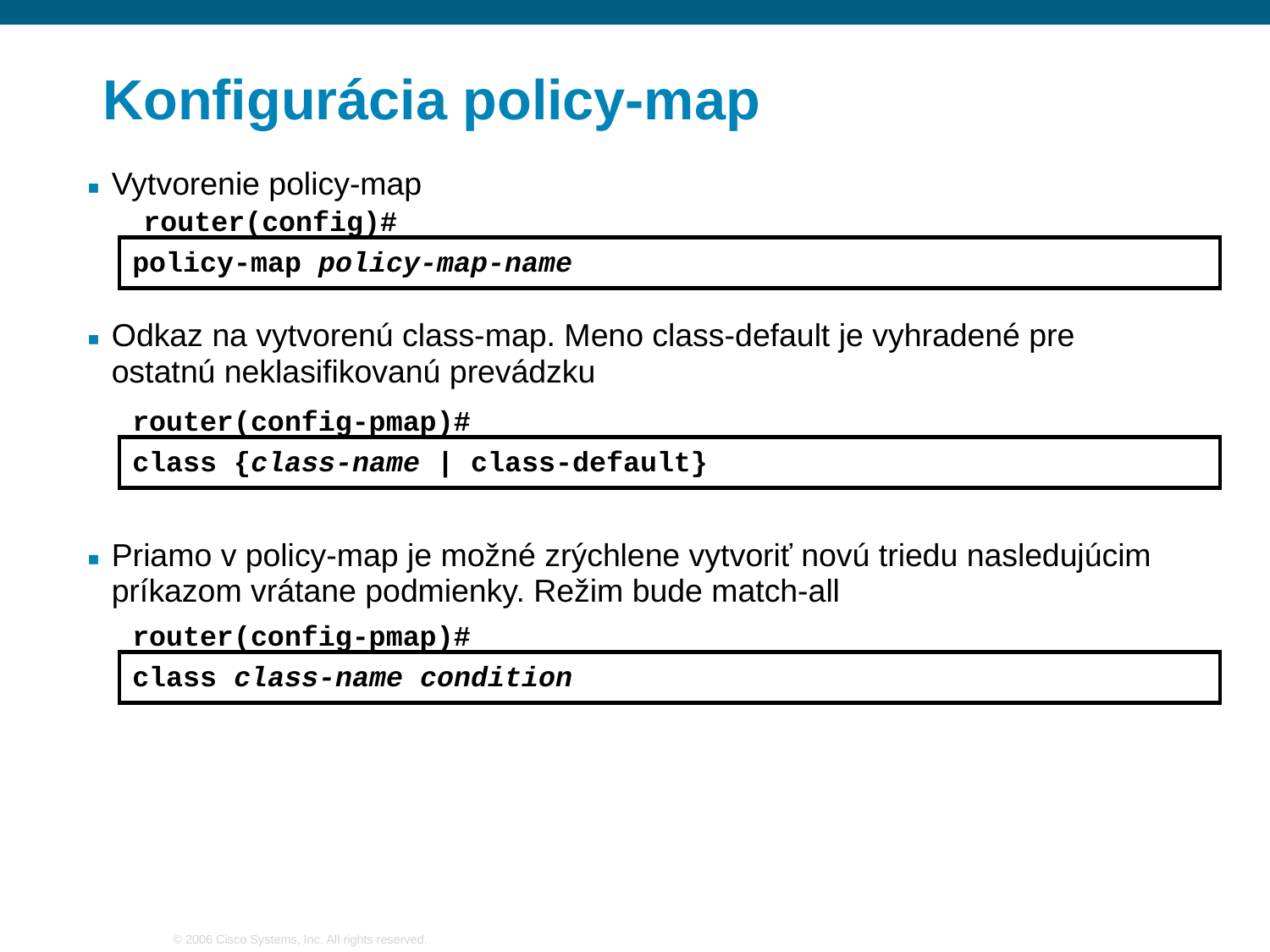

# Konfigurácia policy-map
Vytvorenie policy-map
router(config)#
policy-map policy-map-name
Odkaz na vytvorenú class-map. Meno class-default je vyhradené pre ostatnú neklasifikovanú prevádzku
router(config-pmap)#
class {class-name | class-default}
Priamo v policy-map je možné zrýchlene vytvoriť novú triedu nasledujúcim príkazom vrátane podmienky. Režim bude match-all
router(config-pmap)#
class class-name condition